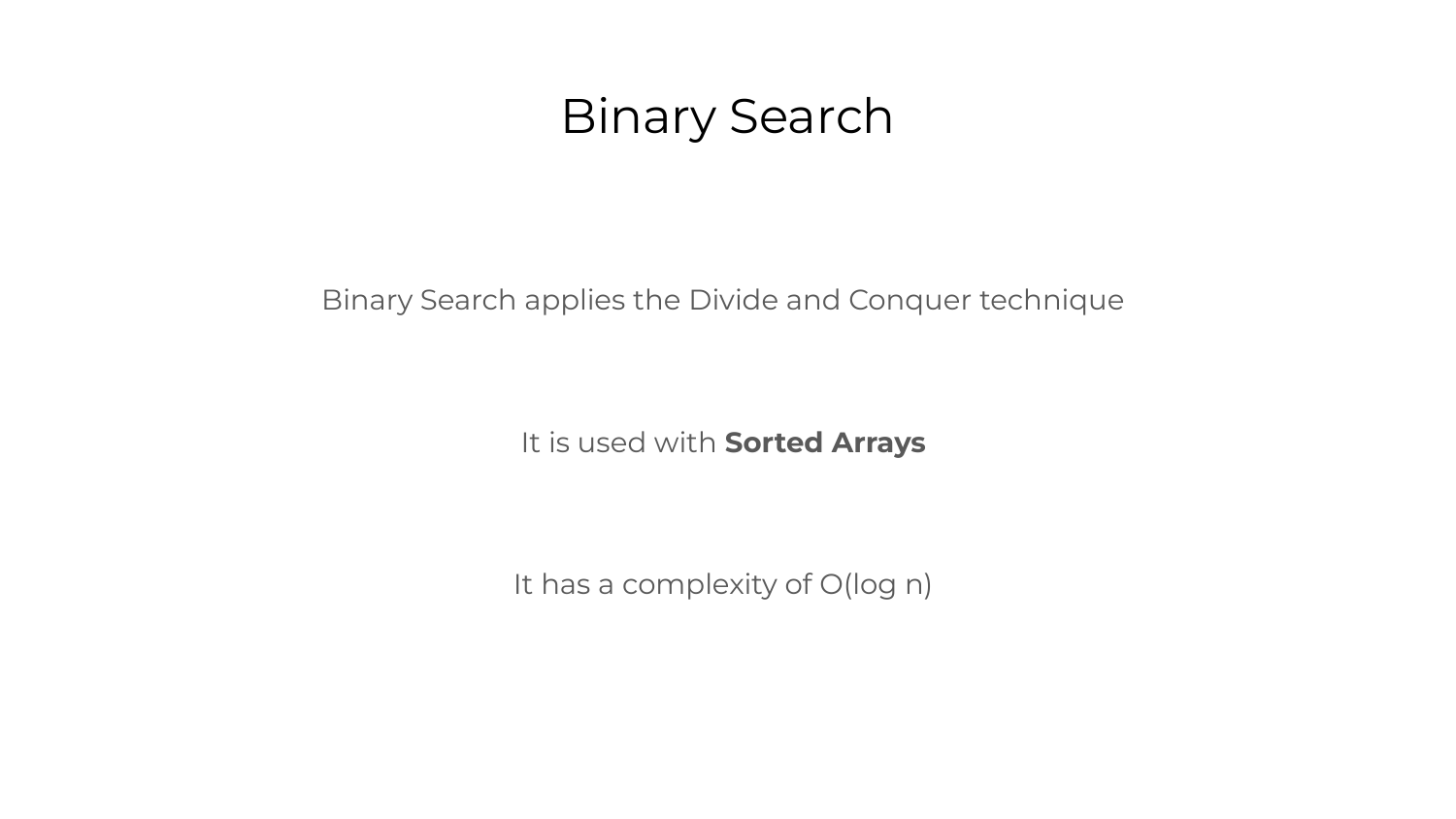

# Binary Search
Binary Search applies the Divide and Conquer technique

It is used with Sorted Arrays

It has a complexity of O(log n)